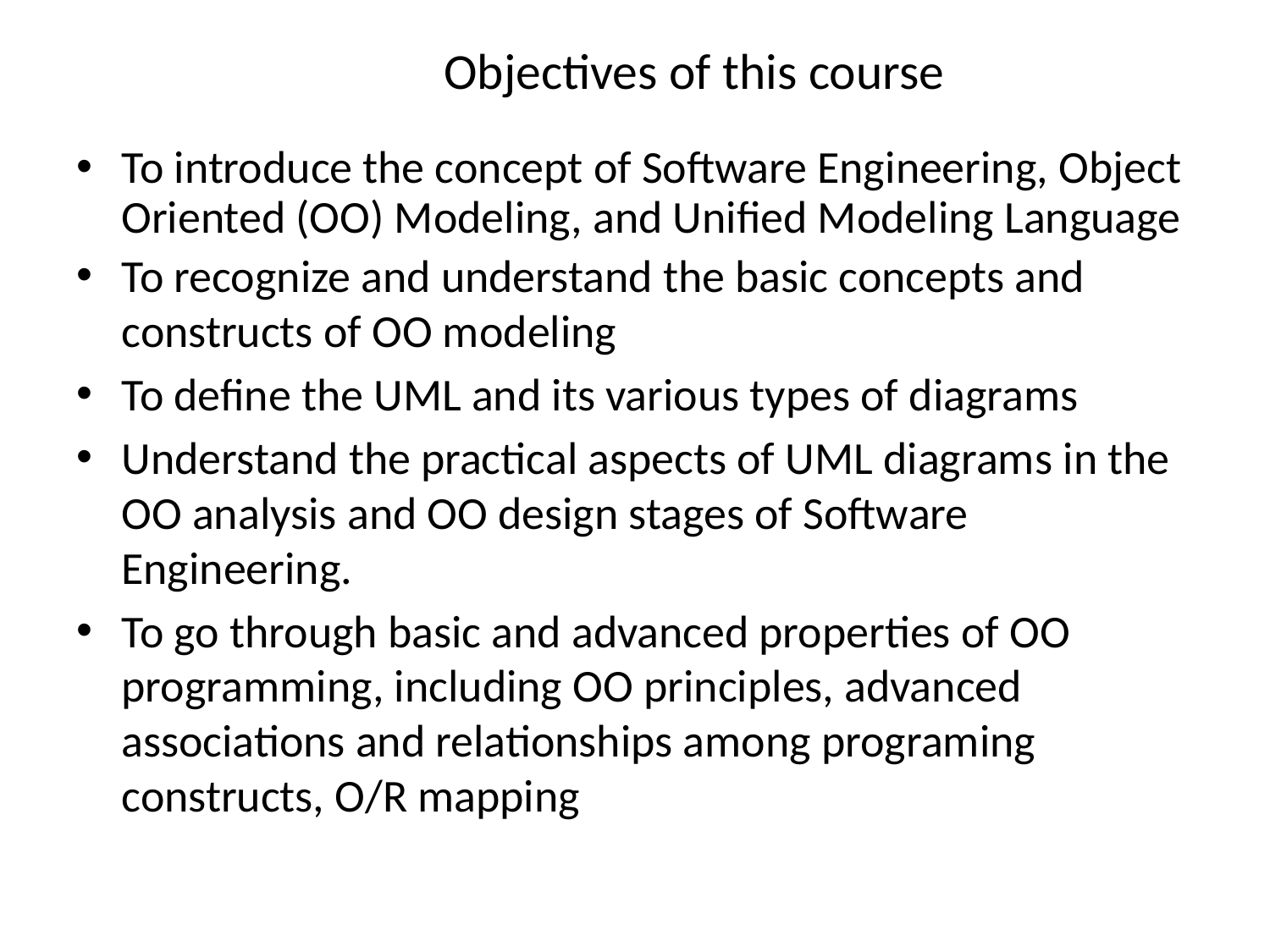

# Objectives of this course
To introduce the concept of Software Engineering, Object Oriented (OO) Modeling, and Unified Modeling Language
To recognize and understand the basic concepts and constructs of OO modeling
To define the UML and its various types of diagrams
Understand the practical aspects of UML diagrams in the OO analysis and OO design stages of Software Engineering.
To go through basic and advanced properties of OO programming, including OO principles, advanced associations and relationships among programing constructs, O/R mapping